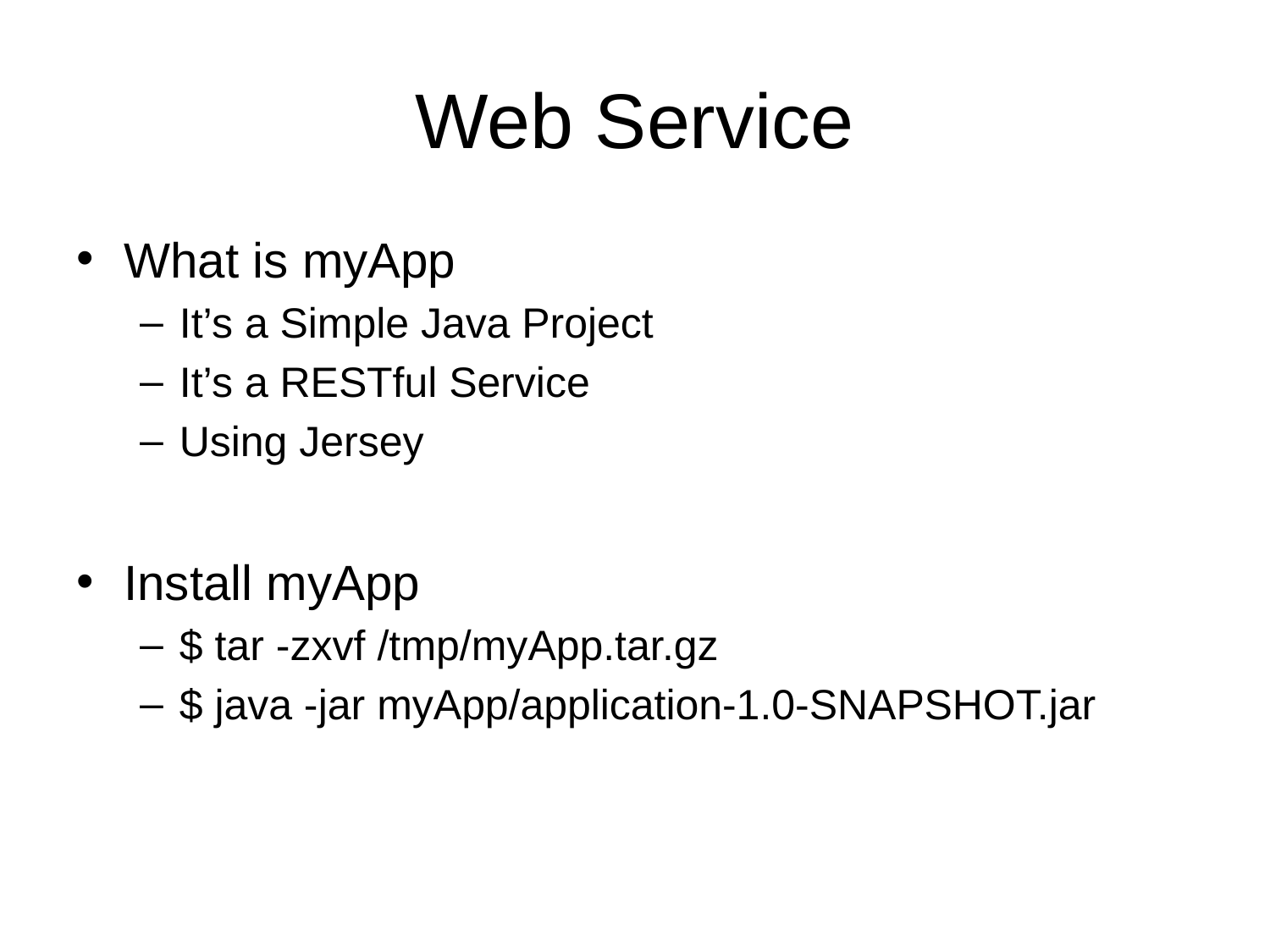

# Web Service
What is myApp
It’s a Simple Java Project
It’s a RESTful Service
Using Jersey

Install myApp
$ tar -zxvf /tmp/myApp.tar.gz
$ java -jar myApp/application-1.0-SNAPSHOT.jar